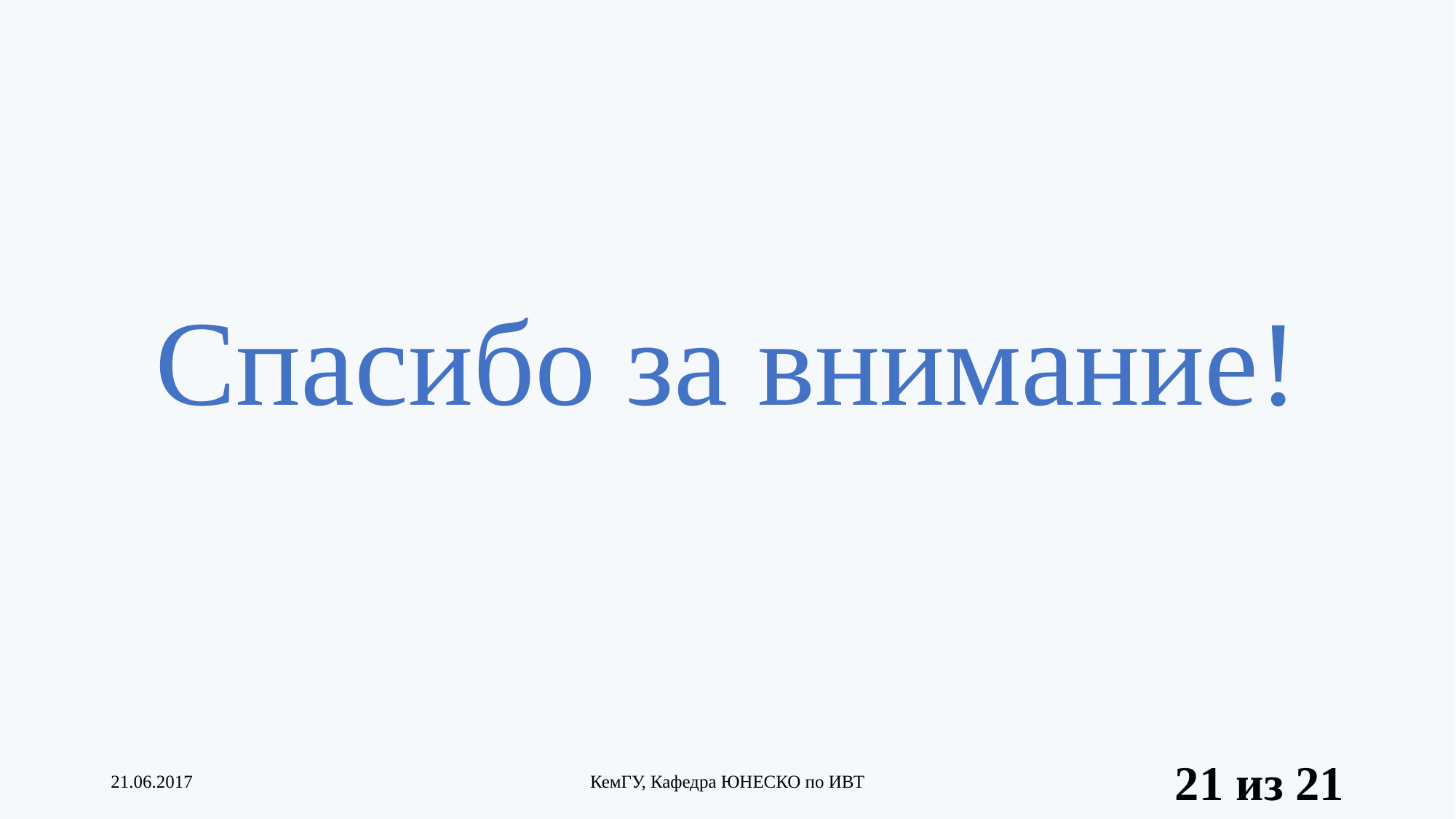

# Спасибо за внимание!
21.06.2017
КемГУ, Кафедра ЮНЕСКО по ИВТ
21 из 21